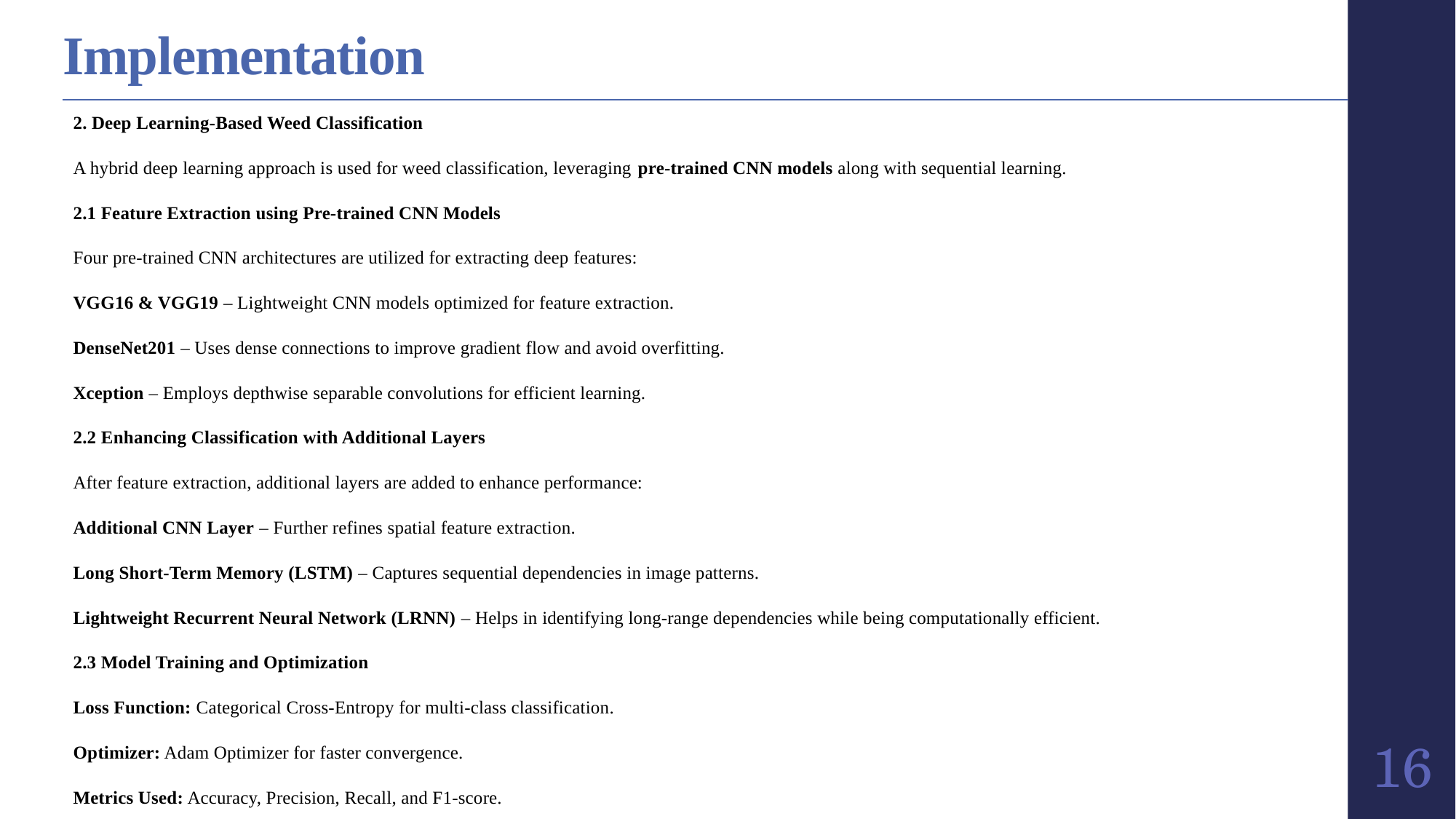

# Implementation
2. Deep Learning-Based Weed Classification
A hybrid deep learning approach is used for weed classification, leveraging pre-trained CNN models along with sequential learning.
2.1 Feature Extraction using Pre-trained CNN Models
Four pre-trained CNN architectures are utilized for extracting deep features:
VGG16 & VGG19 – Lightweight CNN models optimized for feature extraction.
DenseNet201 – Uses dense connections to improve gradient flow and avoid overfitting.
Xception – Employs depthwise separable convolutions for efficient learning.
2.2 Enhancing Classification with Additional Layers
After feature extraction, additional layers are added to enhance performance:
Additional CNN Layer – Further refines spatial feature extraction.
Long Short-Term Memory (LSTM) – Captures sequential dependencies in image patterns.
Lightweight Recurrent Neural Network (LRNN) – Helps in identifying long-range dependencies while being computationally efficient.
2.3 Model Training and Optimization
Loss Function: Categorical Cross-Entropy for multi-class classification.
Optimizer: Adam Optimizer for faster convergence.
Metrics Used: Accuracy, Precision, Recall, and F1-score.
16